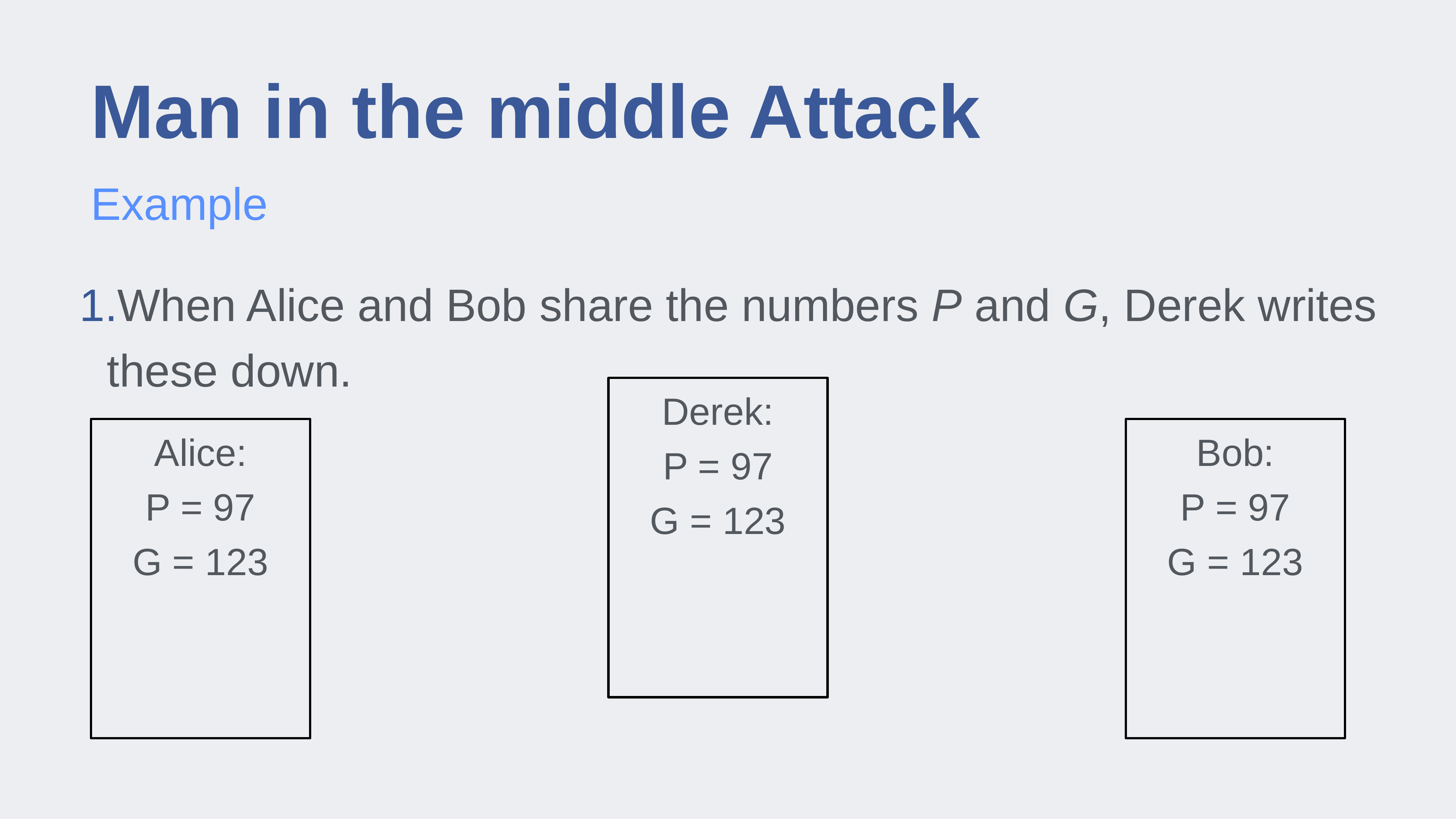

# Man in the middle Attack
Example
When Alice and Bob share the numbers P and G, Derek writes these down.
Derek:
P = 97
G = 123
Alice:
P = 97
G = 123
Bob:
P = 97
G = 123